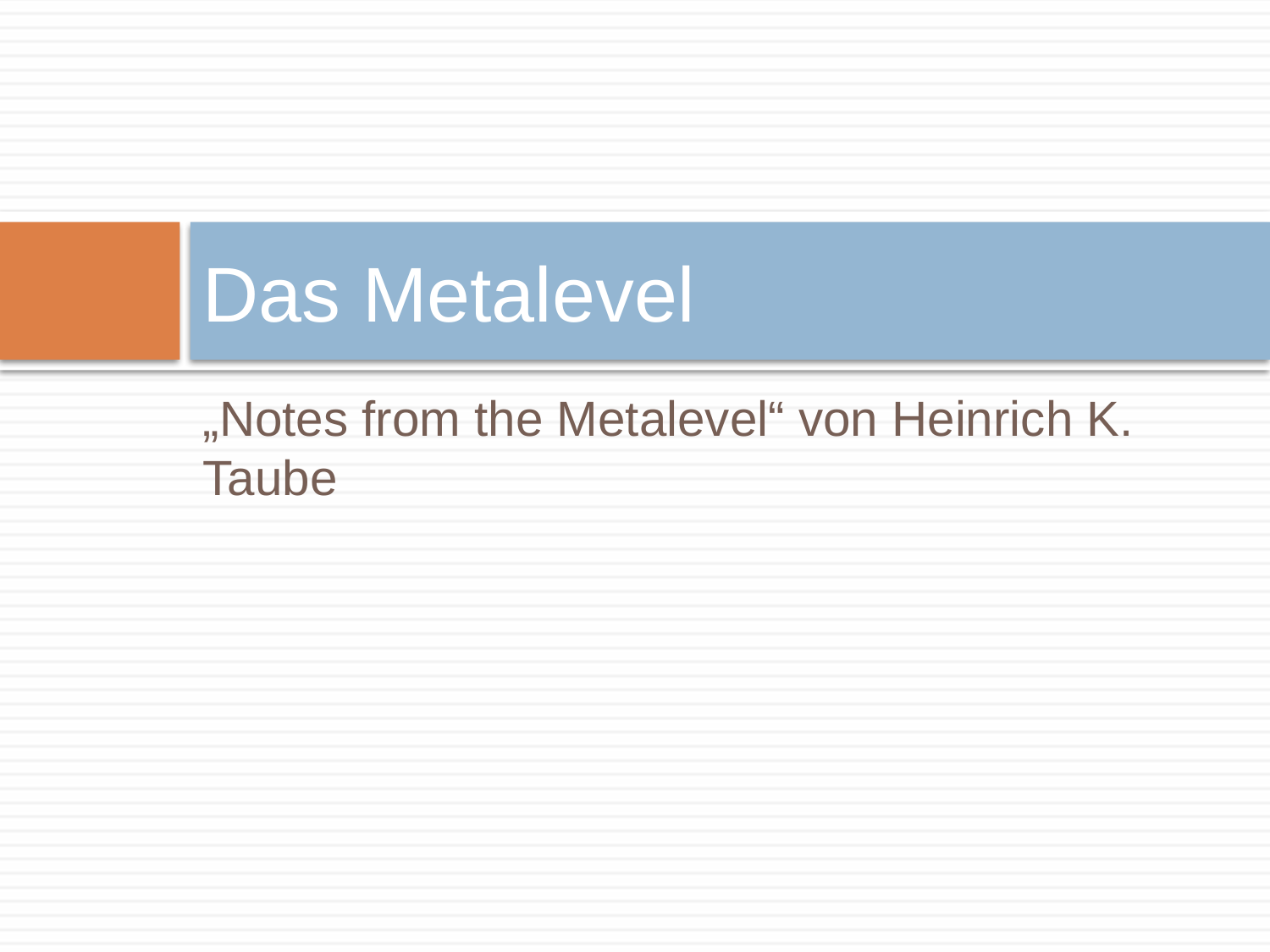

# Das Metalevel
„Notes from the Metalevel“ von Heinrich K. Taube